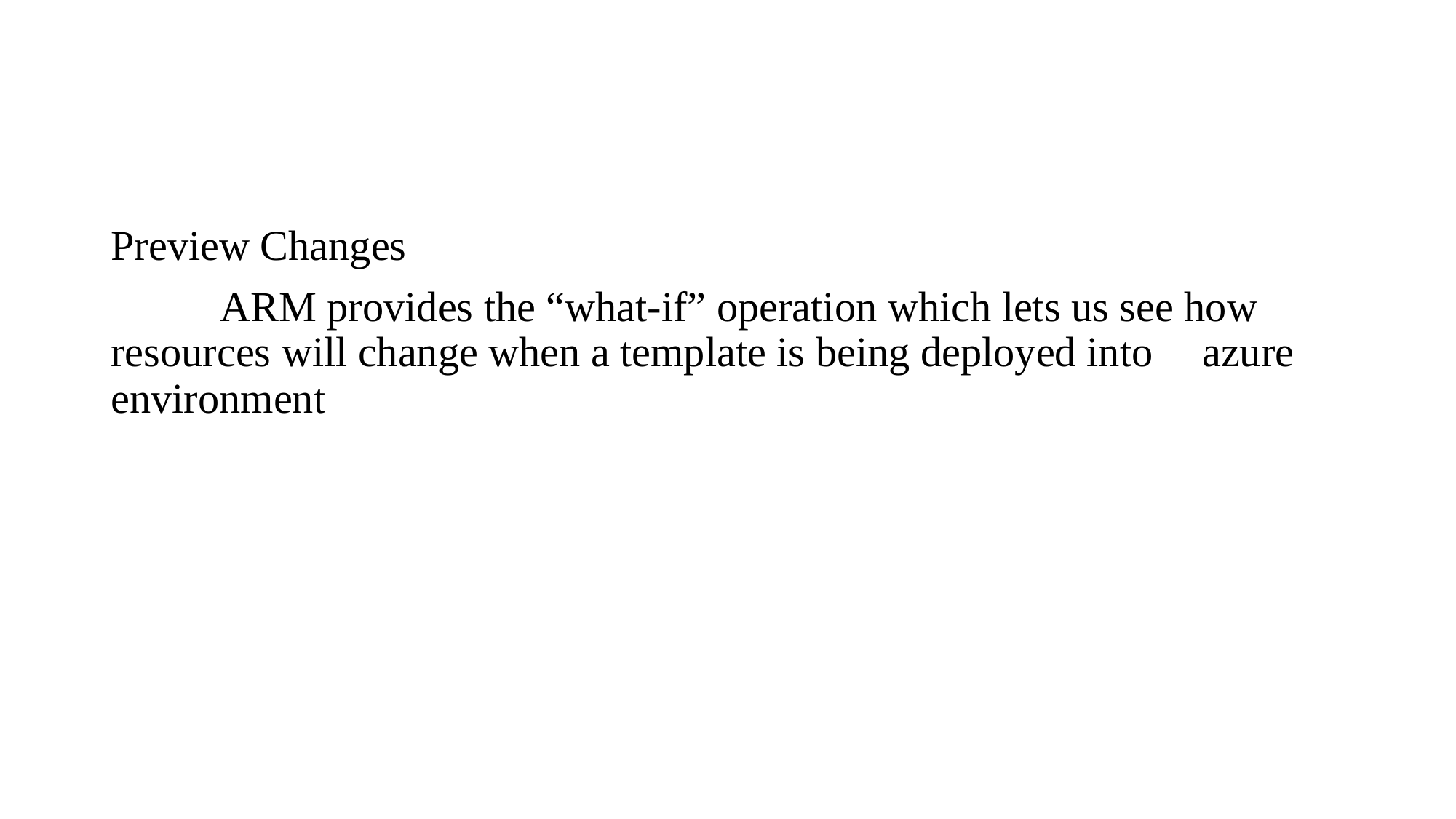

Preview Changes
	ARM provides the “what-if” operation which lets us see how 	resources will change when a template is being deployed into 	azure environment